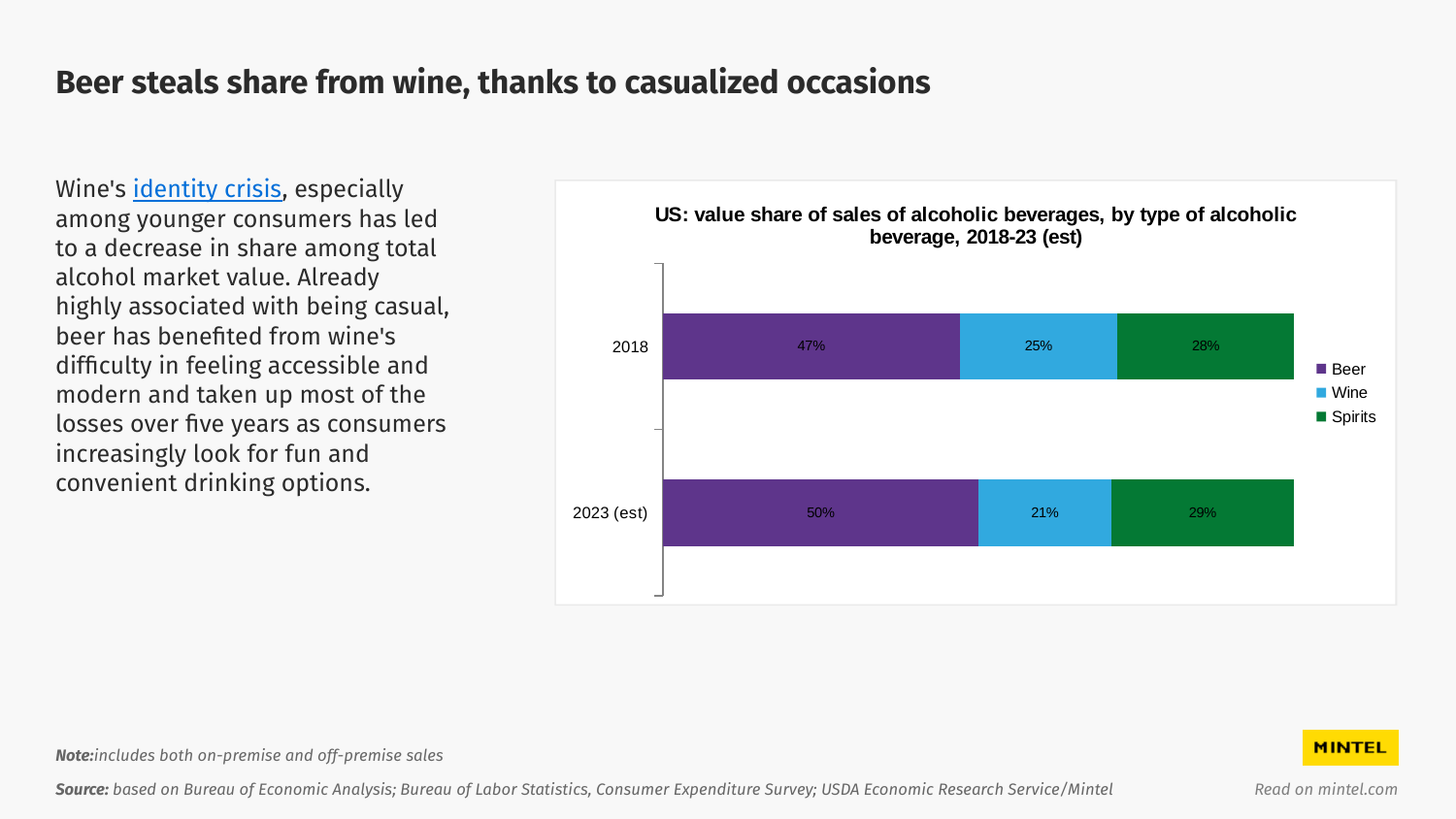

# Beer steals share from wine, thanks to casualized occasions
Wine's identity crisis, especially among younger consumers has led to a decrease in share among total alcohol market value. Already highly associated with being casual, beer has benefited from wine's difficulty in feeling accessible and modern and taken up most of the losses over five years as consumers increasingly look for fun and convenient drinking options.

### Chart: US: value share of sales of alcoholic beverages, by type of alcoholic beverage, 2018-23 (est)

| Category | Beer | Wine | Spirits |
|---|---|---|---|
| 2018 | 47.0 | 25.0 | 28.0 |
| 2023 (est) | 50.0 | 21.0 | 29.0 |
Note:includes both on-premise and off-premise sales
Source: based on Bureau of Economic Analysis; Bureau of Labor Statistics, Consumer Expenditure Survey; USDA Economic Research Service/Mintel
Read on mintel.com